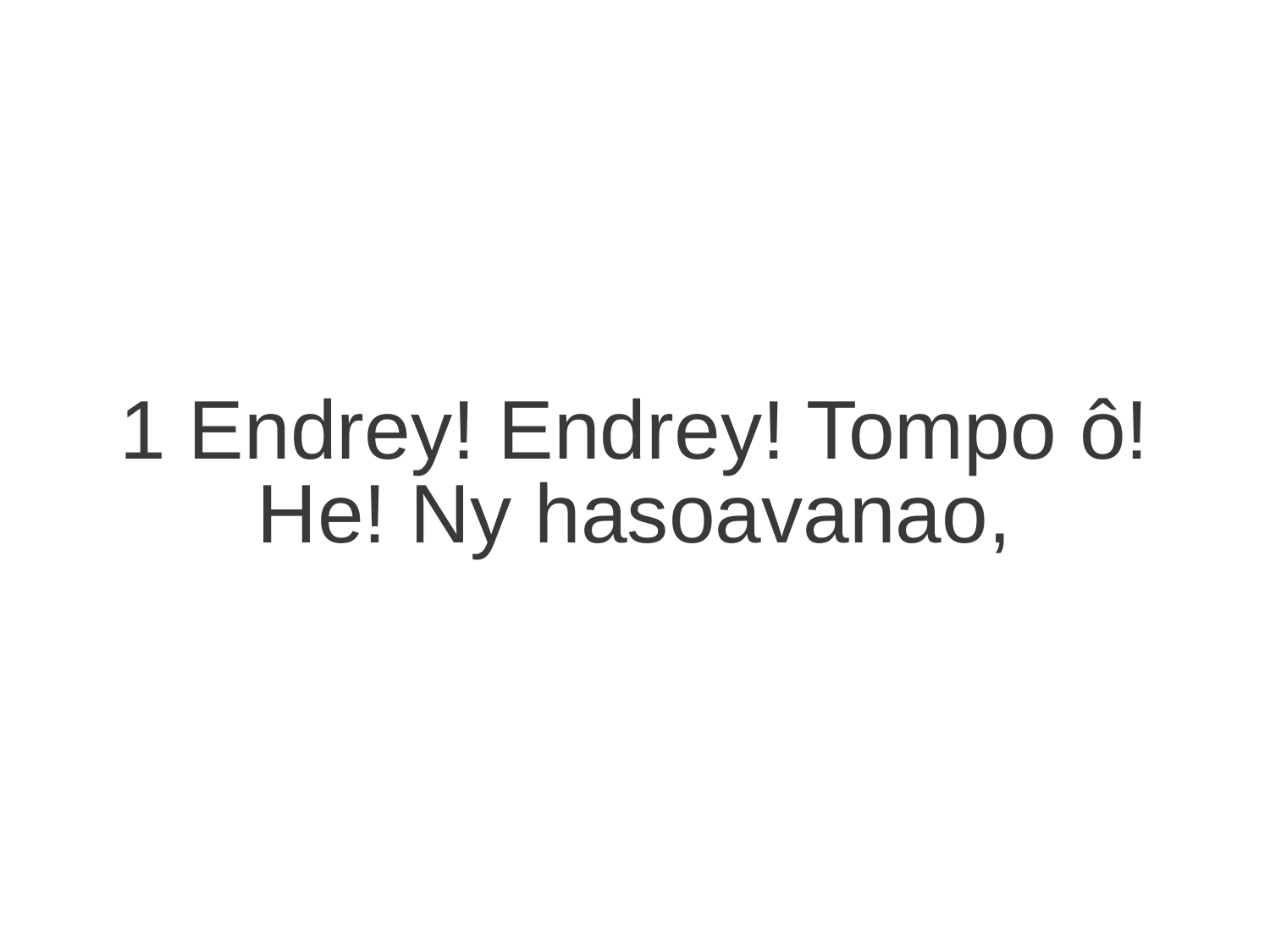

1 Endrey! Endrey! Tompo ô!
He! Ny hasoavanao,